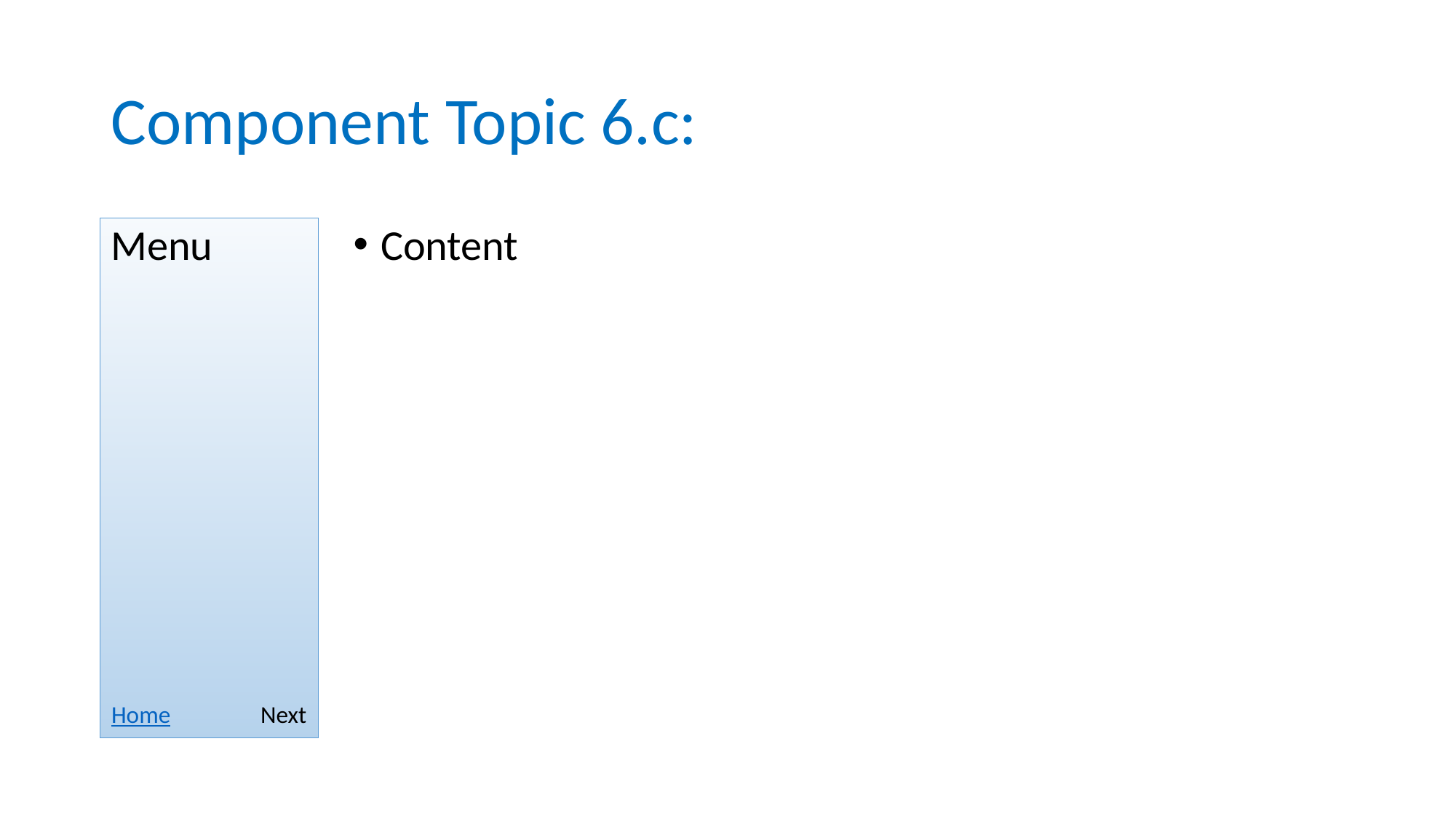

# Component Topic 6.c:
Menu
Content
Home
Next